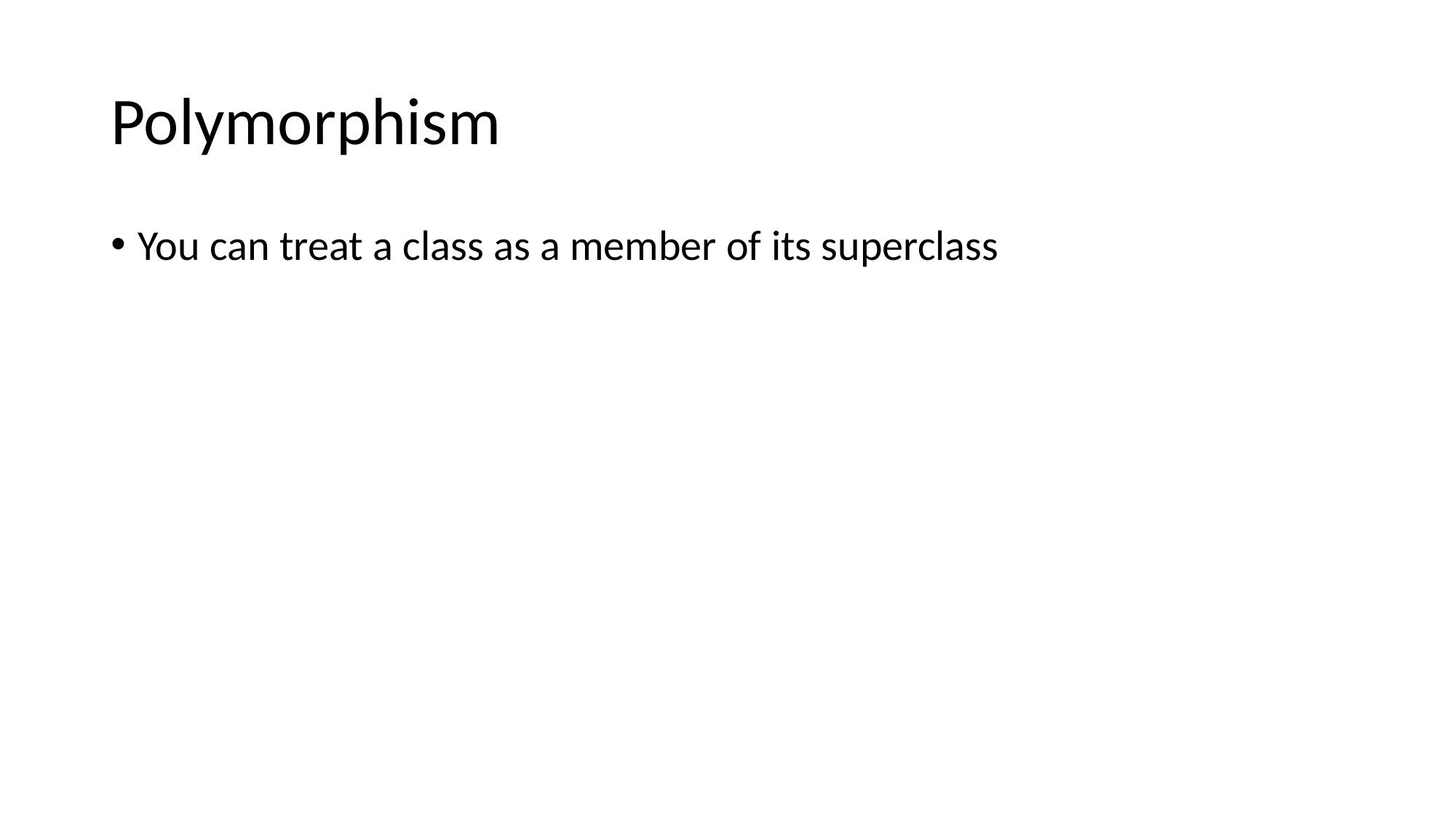

# Polymorphism
You can treat a class as a member of its superclass